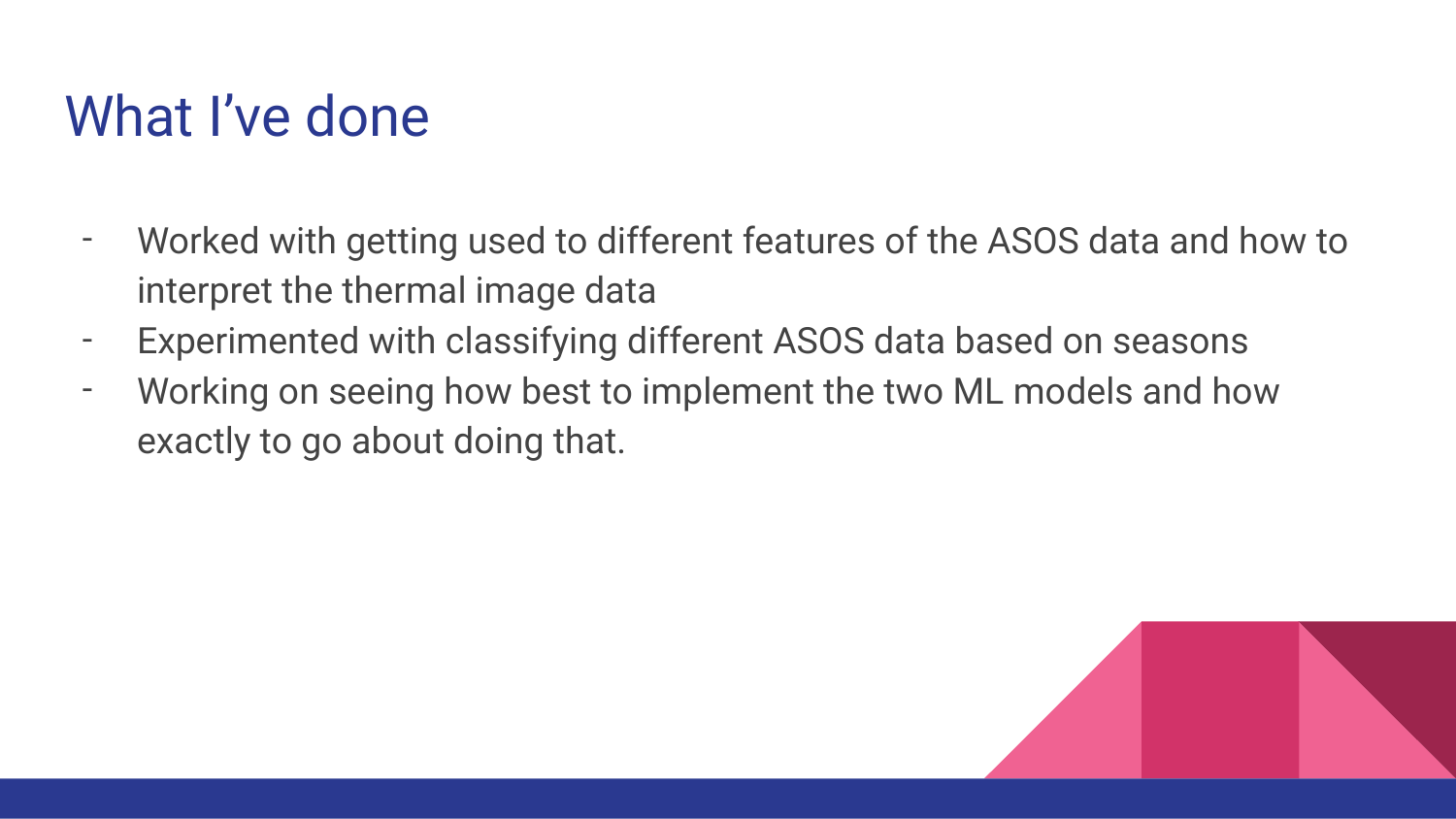

# What I’ve done
Worked with getting used to different features of the ASOS data and how to interpret the thermal image data
Experimented with classifying different ASOS data based on seasons
Working on seeing how best to implement the two ML models and how exactly to go about doing that.